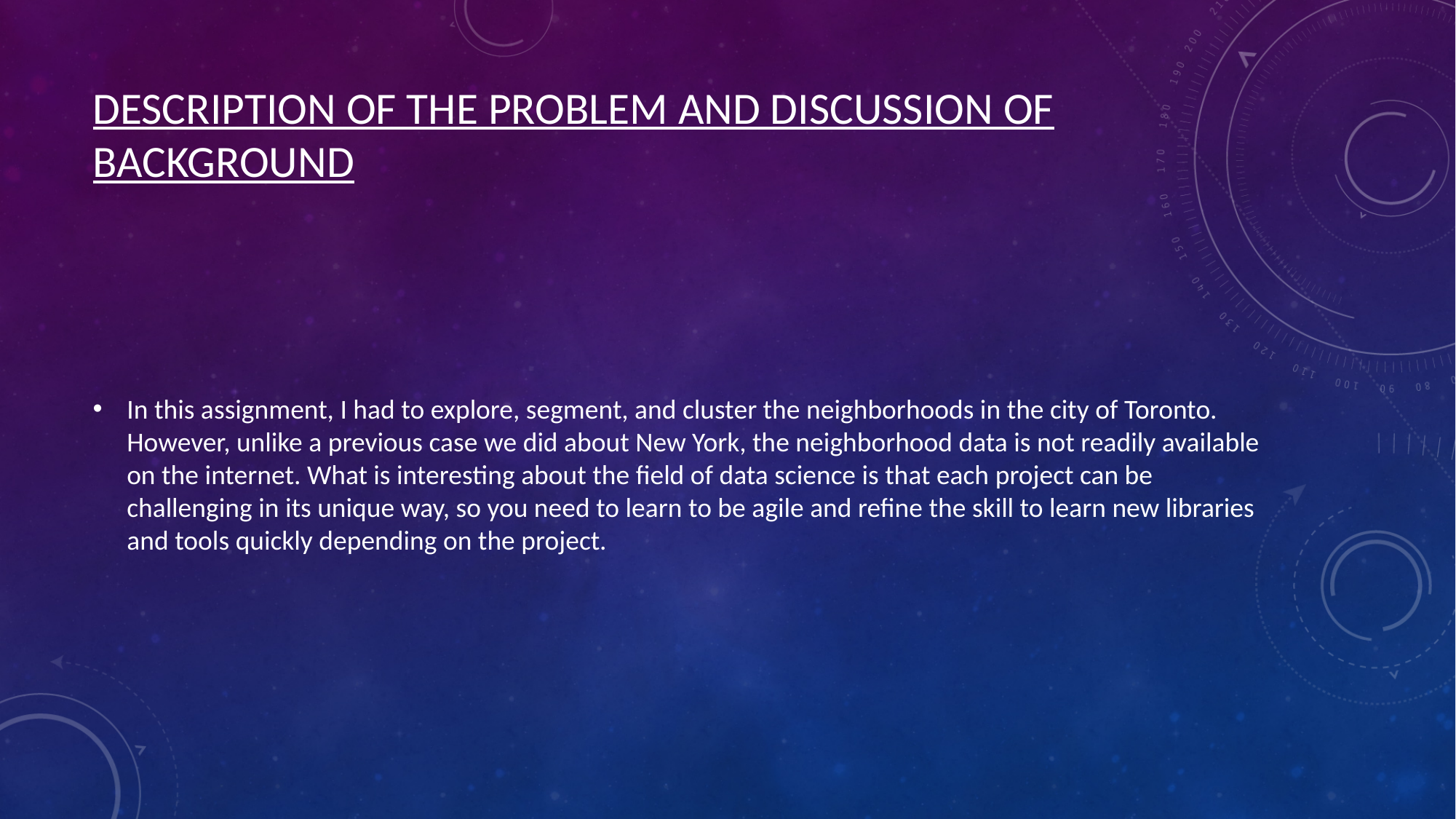

# Description of the problem and discussion of background
In this assignment, I had to explore, segment, and cluster the neighborhoods in the city of Toronto. However, unlike a previous case we did about New York, the neighborhood data is not readily available on the internet. What is interesting about the field of data science is that each project can be challenging in its unique way, so you need to learn to be agile and refine the skill to learn new libraries and tools quickly depending on the project.